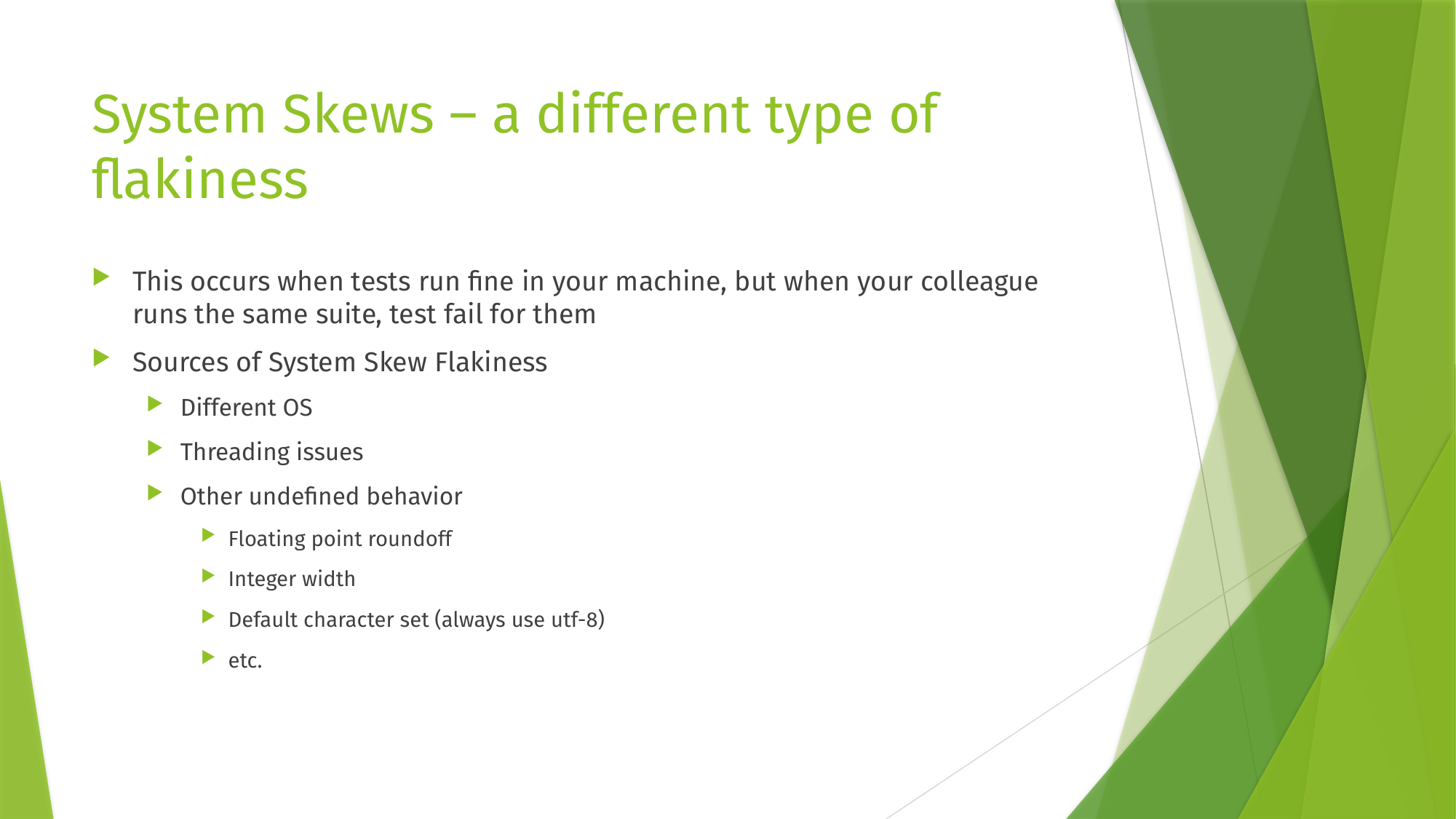

# System Skews – a different type of flakiness
This occurs when tests run fine in your machine, but when your colleague runs the same suite, test fail for them
Sources of System Skew Flakiness
Different OS
Threading issues
Other undefined behavior
Floating point roundoff
Integer width
Default character set (always use utf-8)
etc.